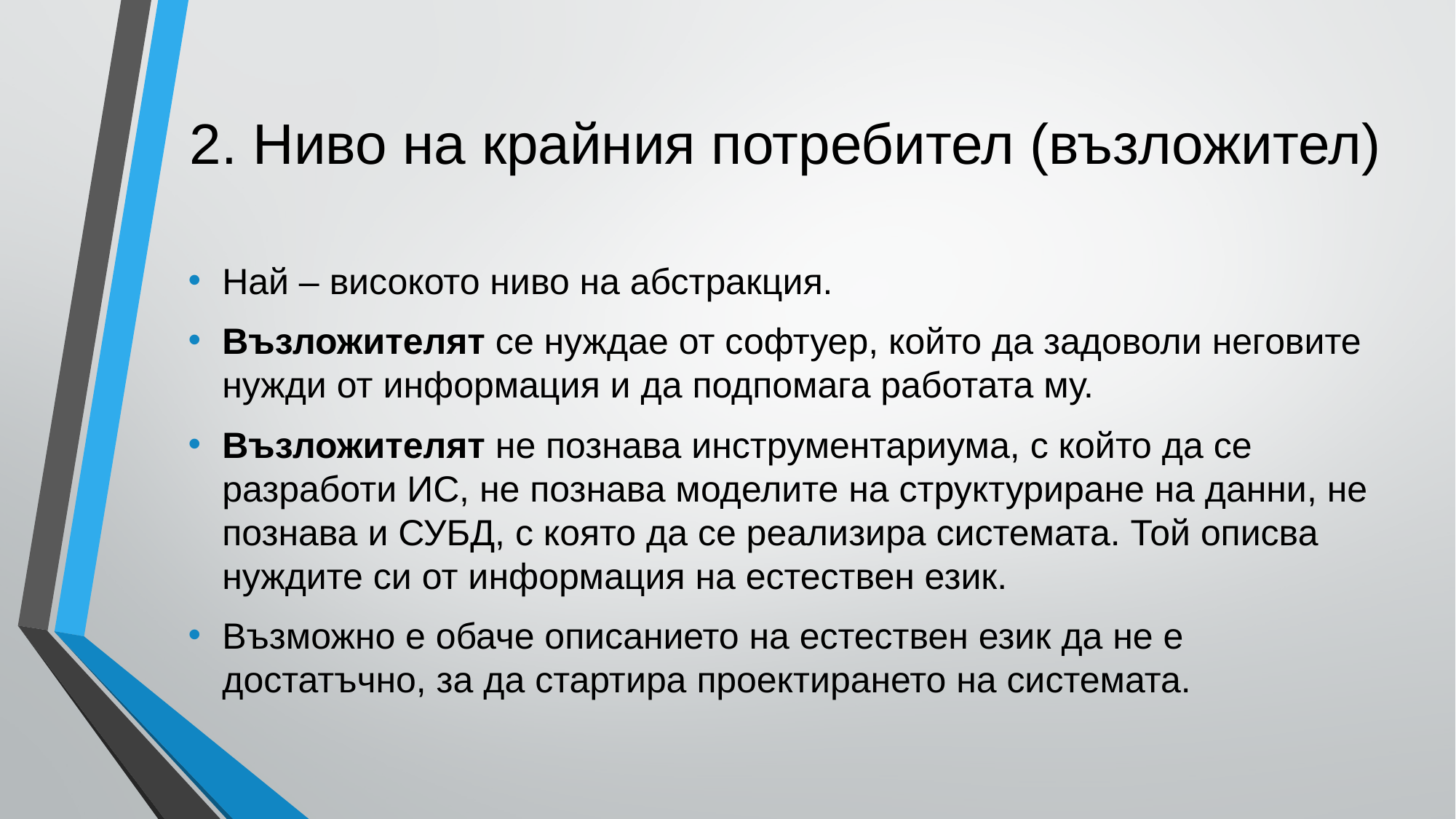

# 2. Ниво на крайния потребител (възложител)
Най – високото ниво на абстракция.
Възложителят се нуждае от софтуер, който да задоволи неговите нужди от информация и да подпомага работата му.
Възложителят не познава инструментариума, с който да се разработи ИС, не познава моделите на структуриране на данни, не познава и СУБД, с която да се реализира системата. Той описва нуждите си от информация на естествен език.
Възможно е обаче описанието на естествен език да не е достатъчно, за да стартира проектирането на системата.